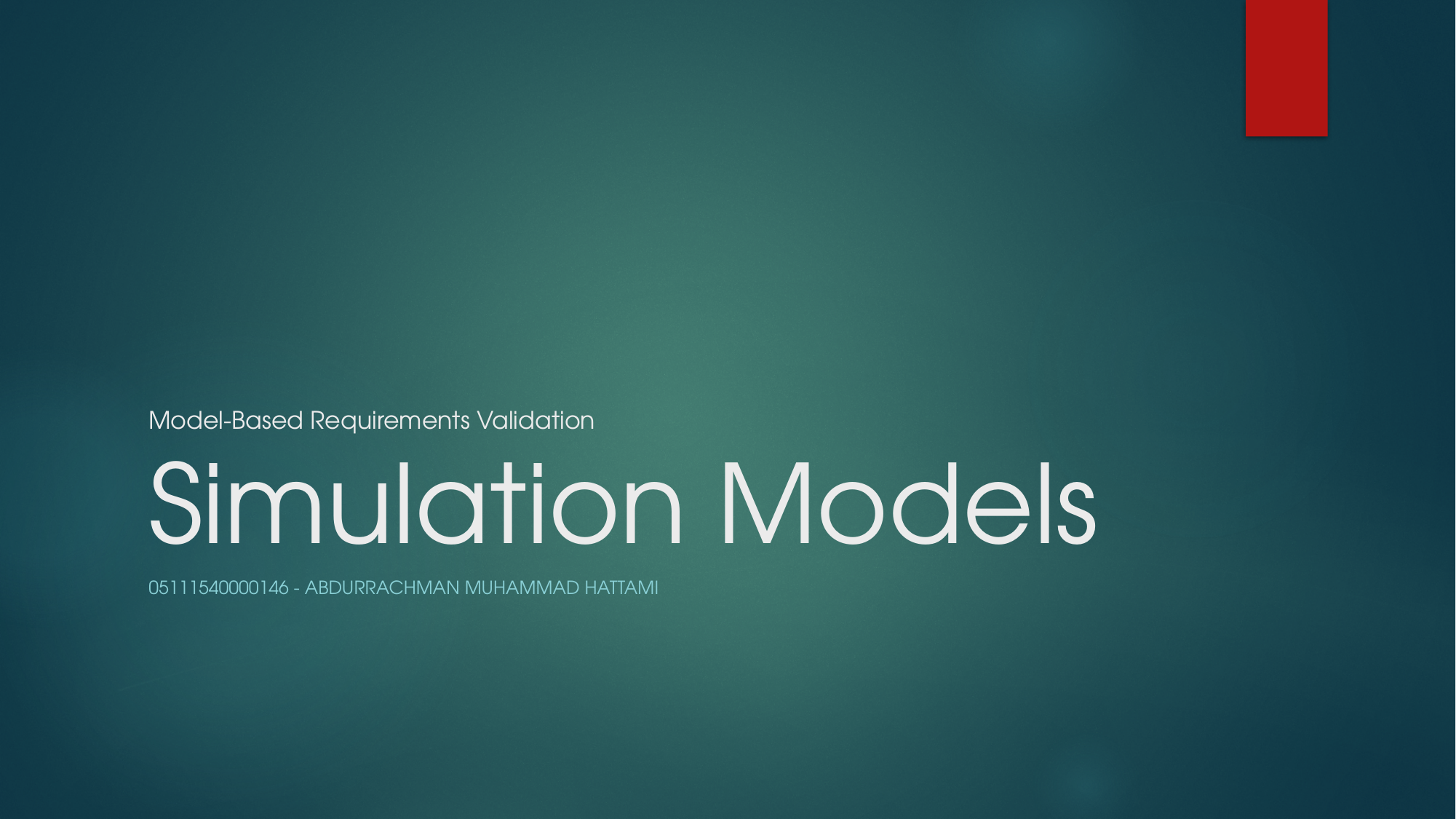

# Model-Based Requirements Validation Simulation Models
05111540000146 - Abdurrachman Muhammad Hattami